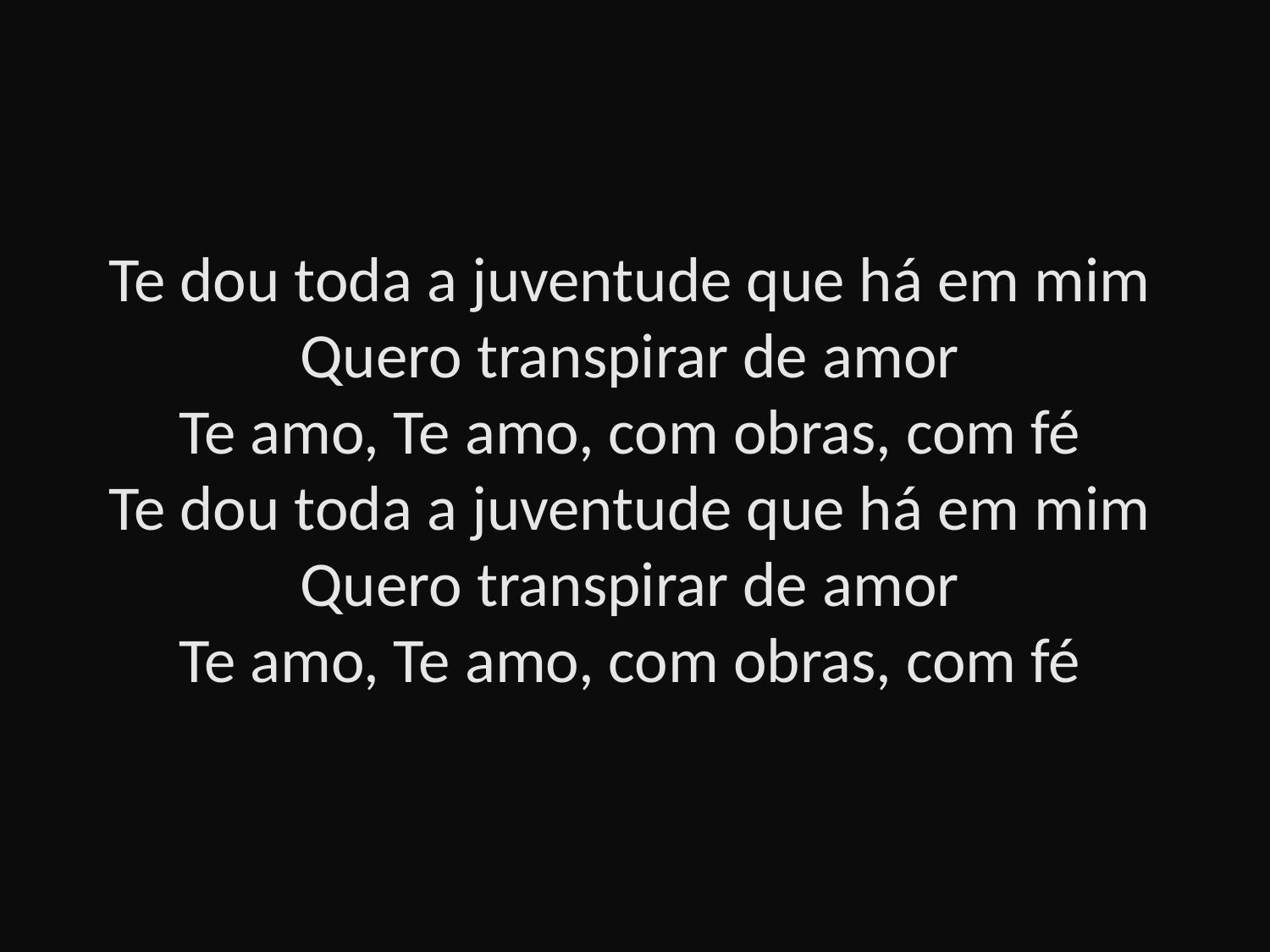

# Te dou toda a juventude que há em mim Quero transpirar de amor Te amo, Te amo, com obras, com fé Te dou toda a juventude que há em mim Quero transpirar de amor Te amo, Te amo, com obras, com fé